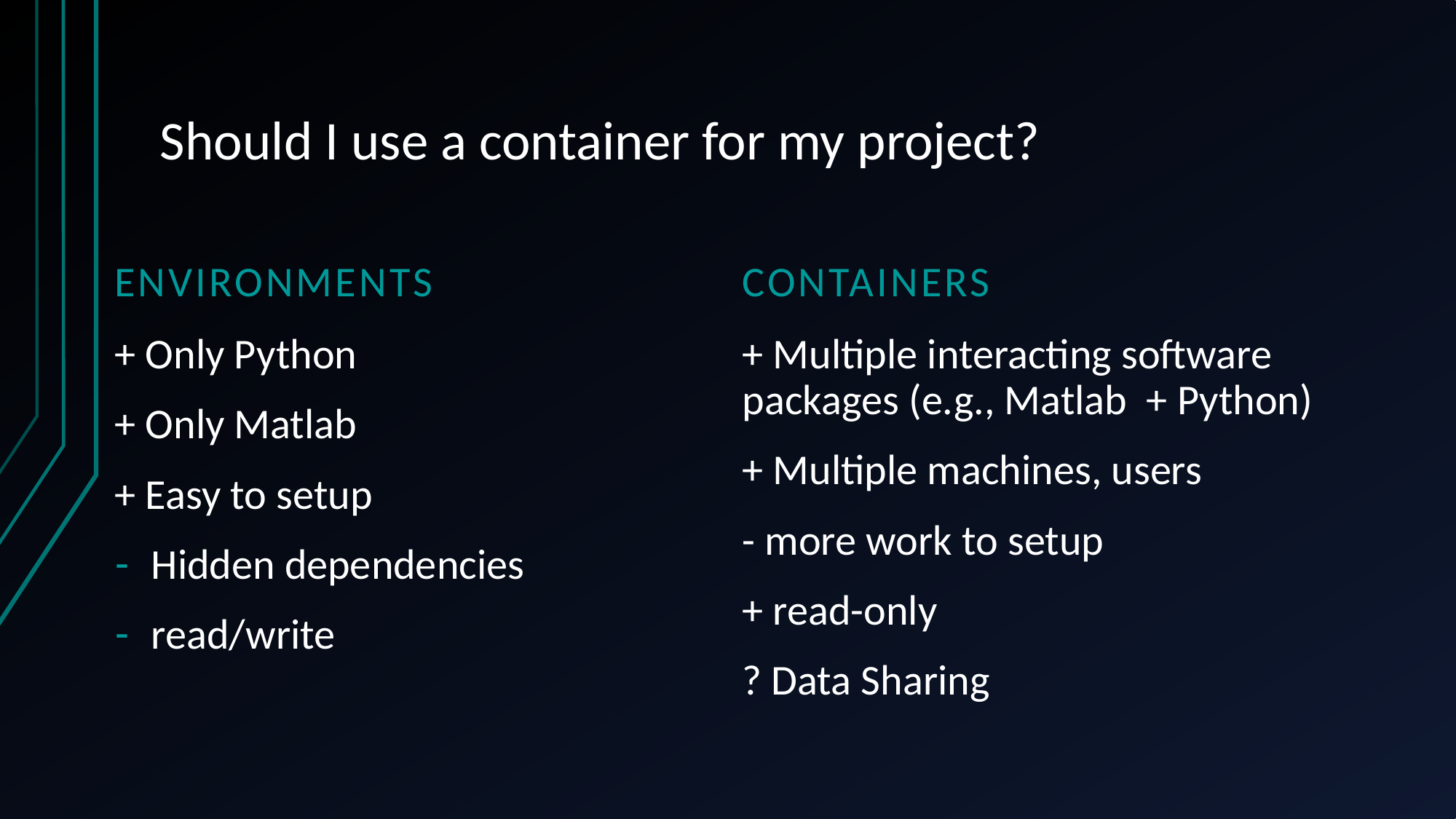

# Should I use a container for my project?
Environments
Containers
+ Only Python
+ Only Matlab
+ Easy to setup
Hidden dependencies
read/write
+ Multiple interacting software packages (e.g., Matlab  + Python)
+ Multiple machines, users
- more work to setup
+ read-only
? Data Sharing